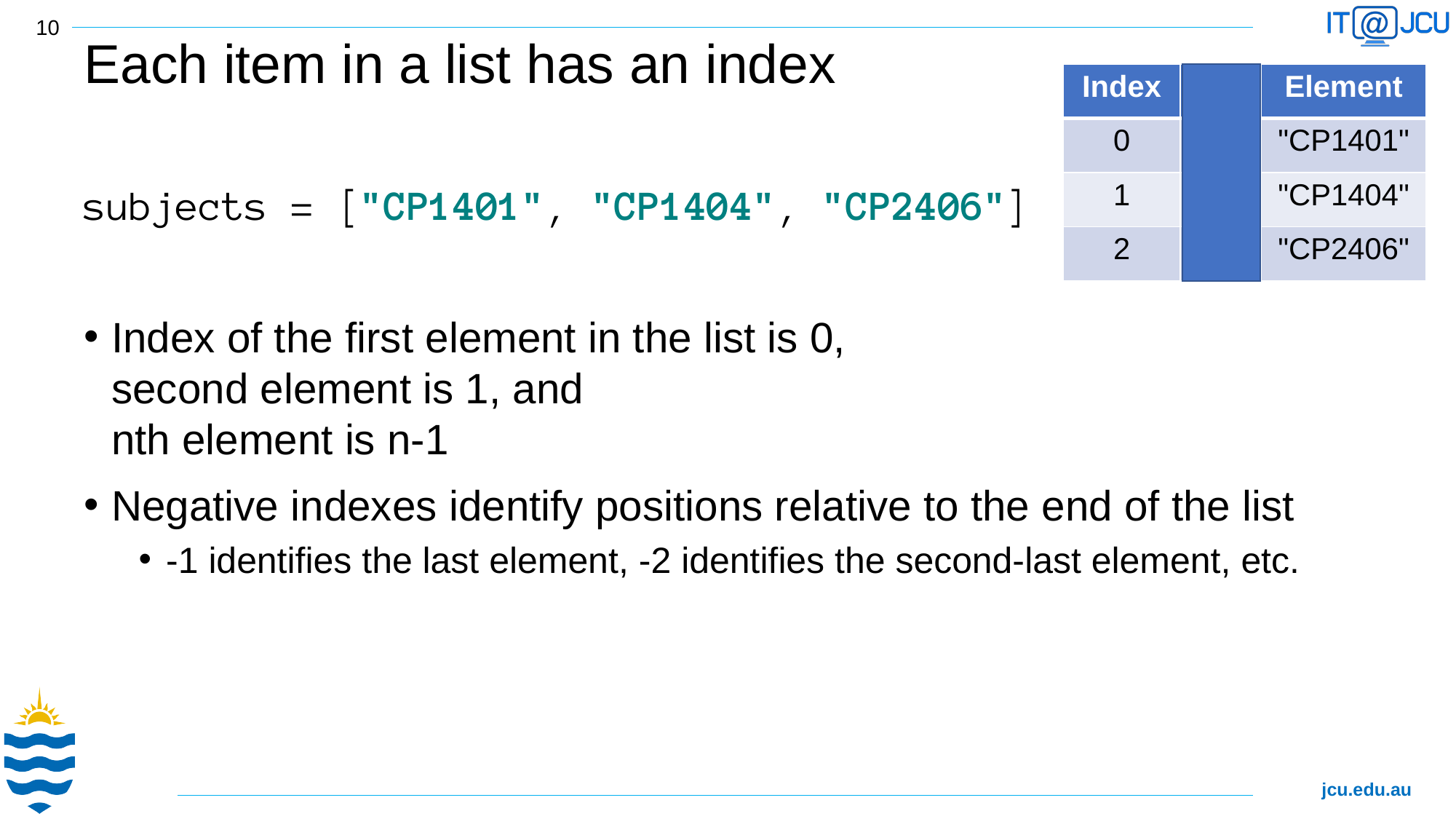

10
# Each item in a list has an index
| Index | Or | Element |
| --- | --- | --- |
| 0 | -3 | "CP1401" |
| 1 | -2 | "CP1404" |
| 2 | -1 | "CP2406" |

subjects = ["CP1401", "CP1404", "CP2406"]

Index of the first element in the list is 0,
second element is 1, and
nth element is n-1
Negative indexes identify positions relative to the end of the list
-1 identifies the last element, -2 identifies the second-last element, etc.